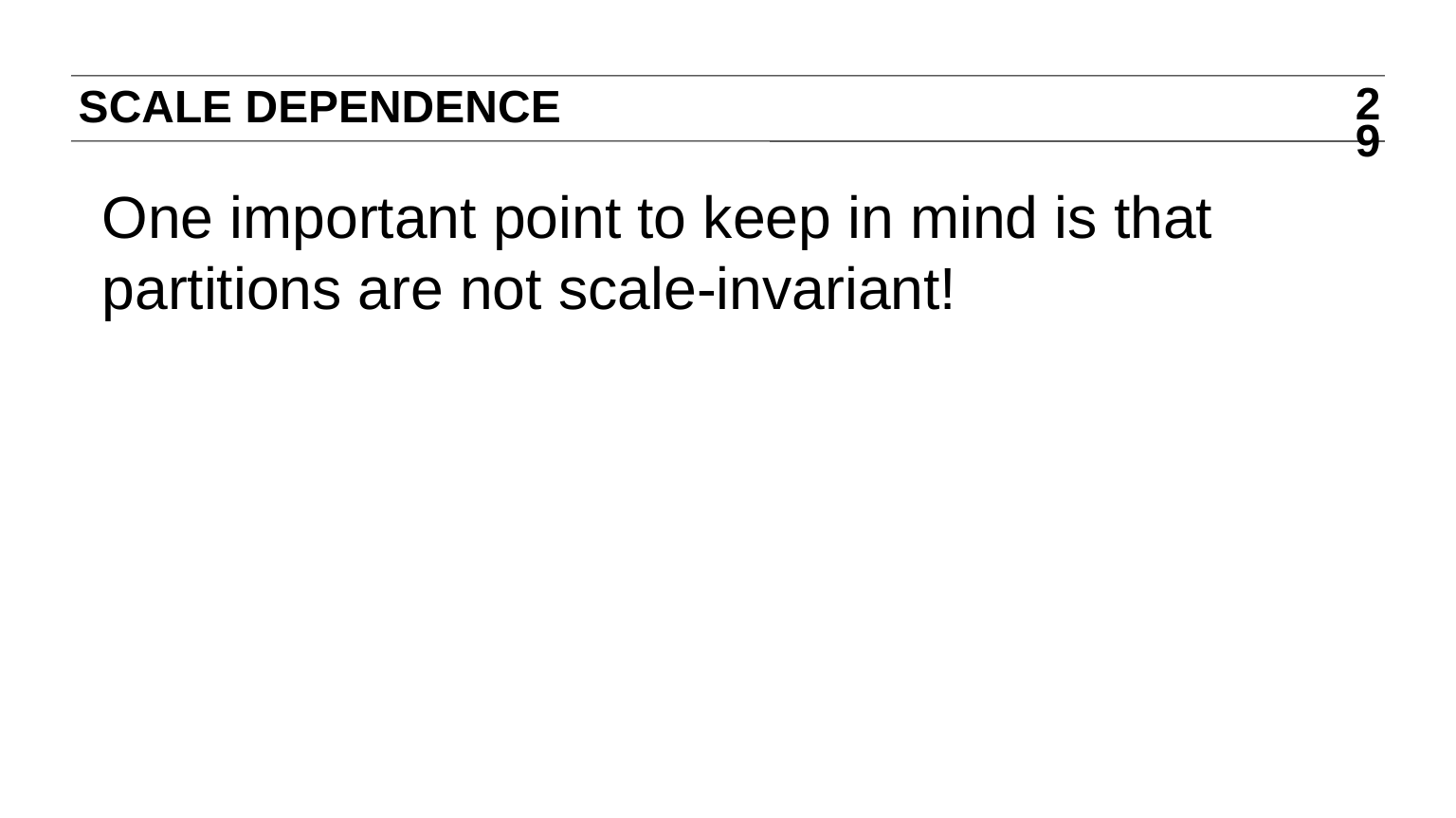

Scale dependence
29
One important point to keep in mind is that partitions are not scale-invariant!